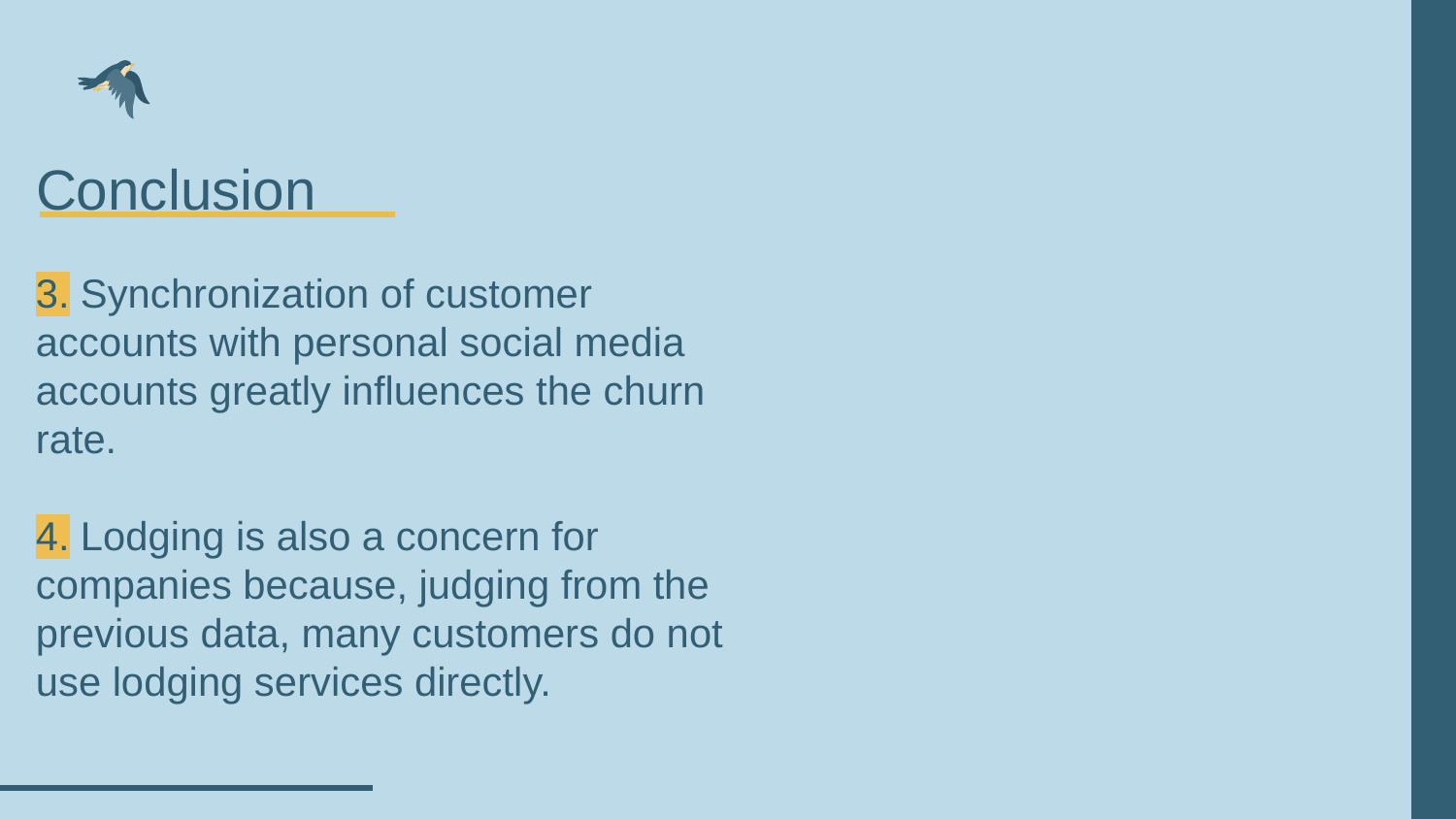

# Conclusion
3. Synchronization of customer accounts with personal social media accounts greatly influences the churn rate.

4. Lodging is also a concern for companies because, judging from the previous data, many customers do not use lodging services directly.